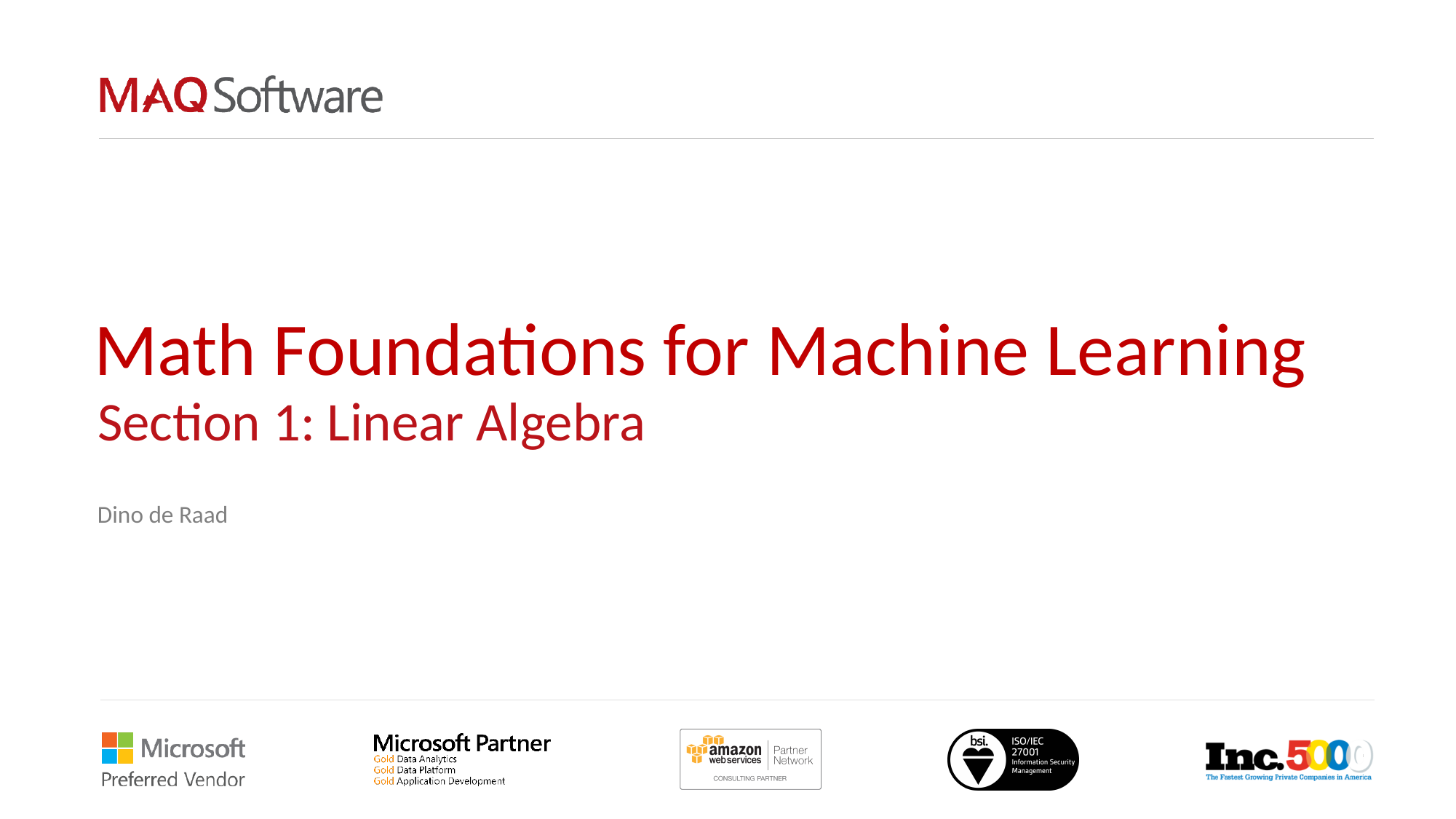

# Math Foundations for Machine Learning
Section 1: Linear Algebra

Dino de Raad